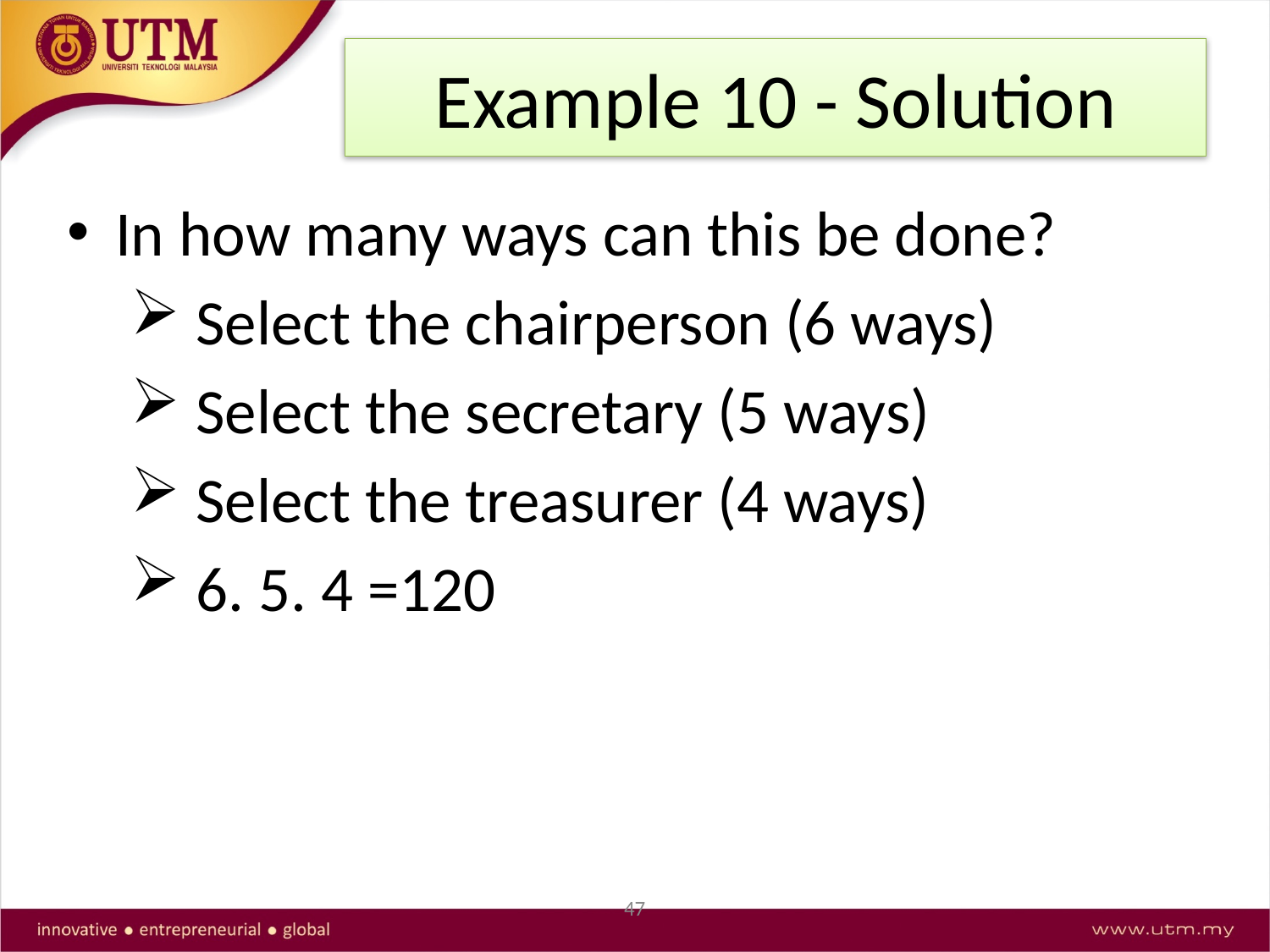

# Example 10 - Solution
In how many ways can this be done?
 Select the chairperson (6 ways)
 Select the secretary (5 ways)
 Select the treasurer (4 ways)
 6. 5. 4 =120

47